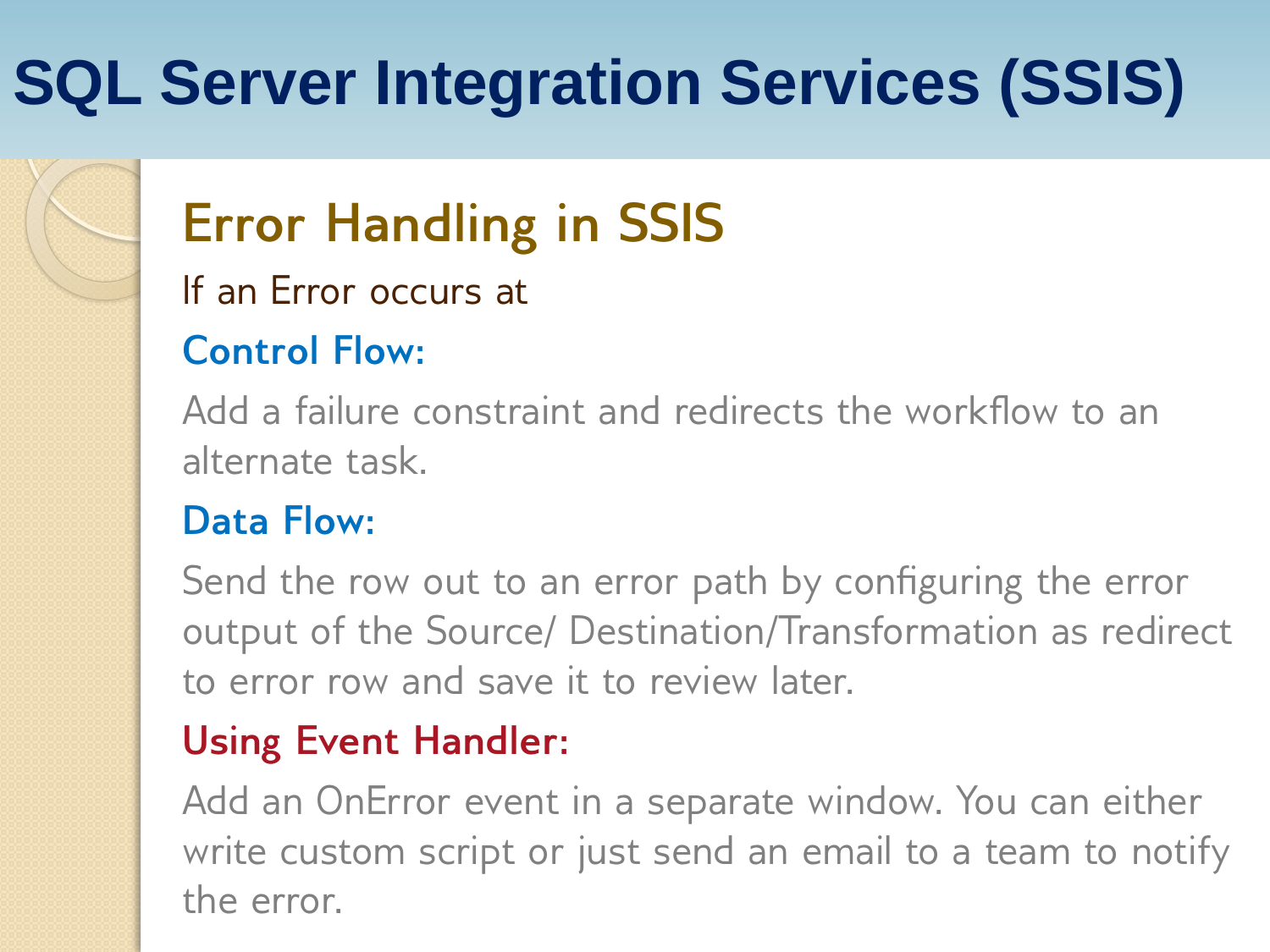

SQL Server Integration Services (SSIS)
Error Handling in SSIS
If an Error occurs at
Control Flow:
Add a failure constraint and redirects the workflow to an alternate task.
Data Flow:
Send the row out to an error path by configuring the error output of the Source/ Destination/Transformation as redirect to error row and save it to review later.
Using Event Handler:
Add an OnError event in a separate window. You can either write custom script or just send an email to a team to notify the error.